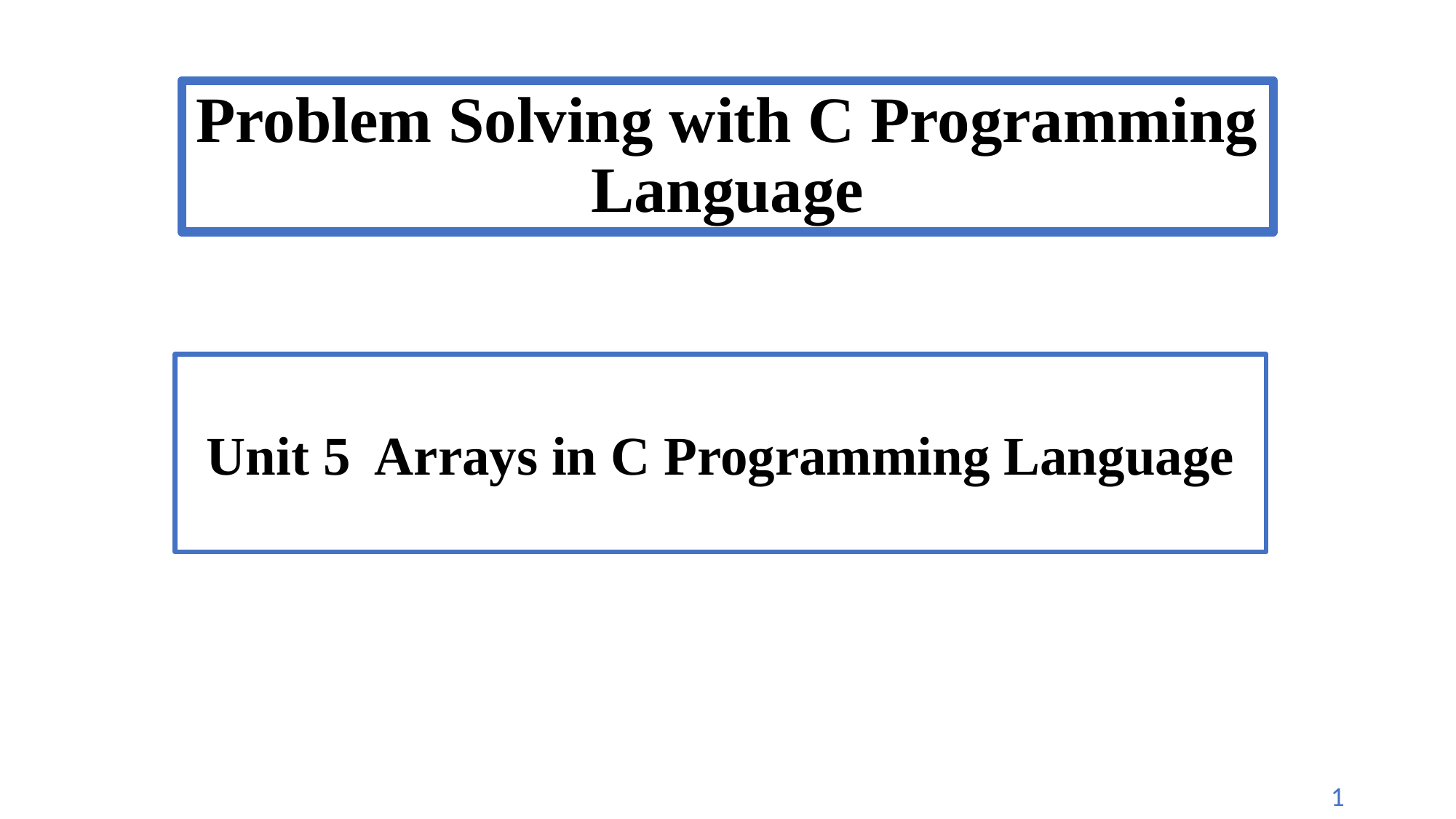

# Problem Solving with C Programming Language
Unit 5  Arrays in C Programming Language